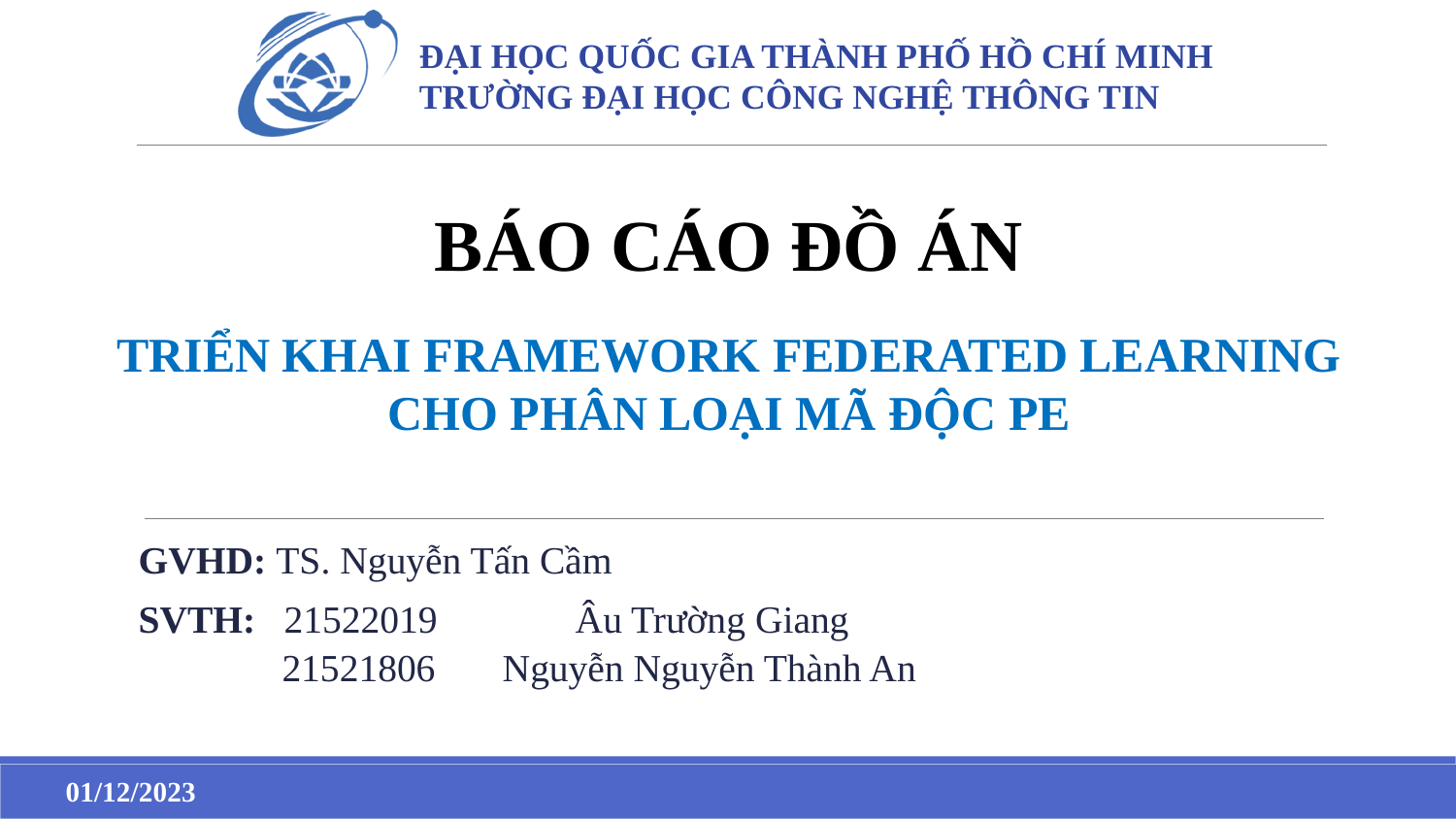

BÁO CÁO ĐỒ ÁN

TRIỂN KHAI FRAMEWORK FEDERATED LEARNING CHO PHÂN LOẠI MÃ ĐỘC PE
GVHD: TS. Nguyễn Tấn Cầm

SVTH: 	21522019	Âu Trường Giang
21521806	Nguyễn Nguyễn Thành An

01/12/2023